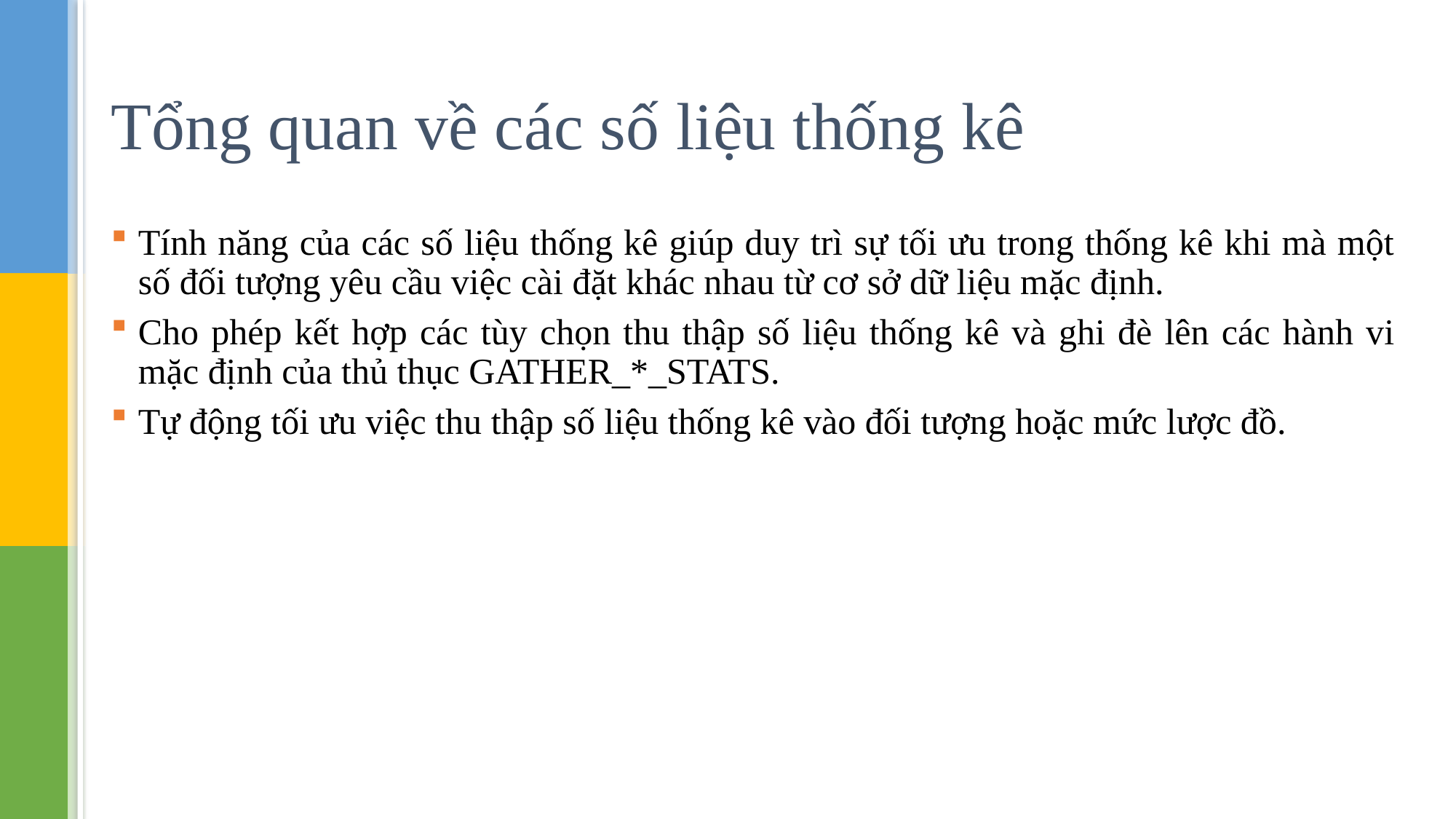

# Tổng quan về các số liệu thống kê
Tính năng của các số liệu thống kê giúp duy trì sự tối ưu trong thống kê khi mà một số đối tượng yêu cầu việc cài đặt khác nhau từ cơ sở dữ liệu mặc định.
Cho phép kết hợp các tùy chọn thu thập số liệu thống kê và ghi đè lên các hành vi mặc định của thủ thục GATHER_*_STATS.
Tự động tối ưu việc thu thập số liệu thống kê vào đối tượng hoặc mức lược đồ.